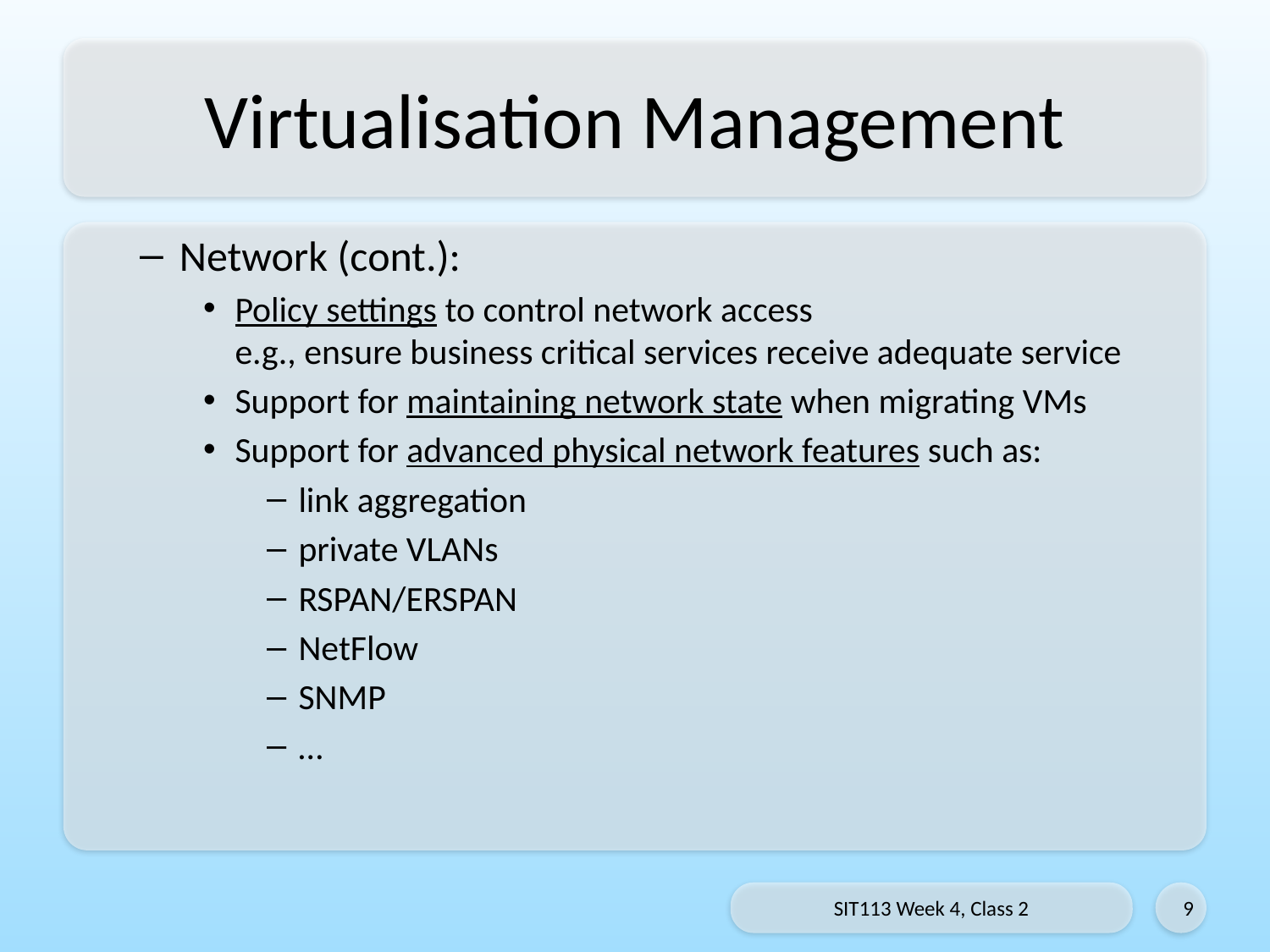

# Virtualisation Management
Network (cont.):
Policy settings to control network access
e.g., ensure business critical services receive adequate service
Support for maintaining network state when migrating VMs
Support for advanced physical network features such as:
link aggregation
private VLANs
RSPAN/ERSPAN
NetFlow
SNMP
…
SIT113 Week 4, Class 2
9